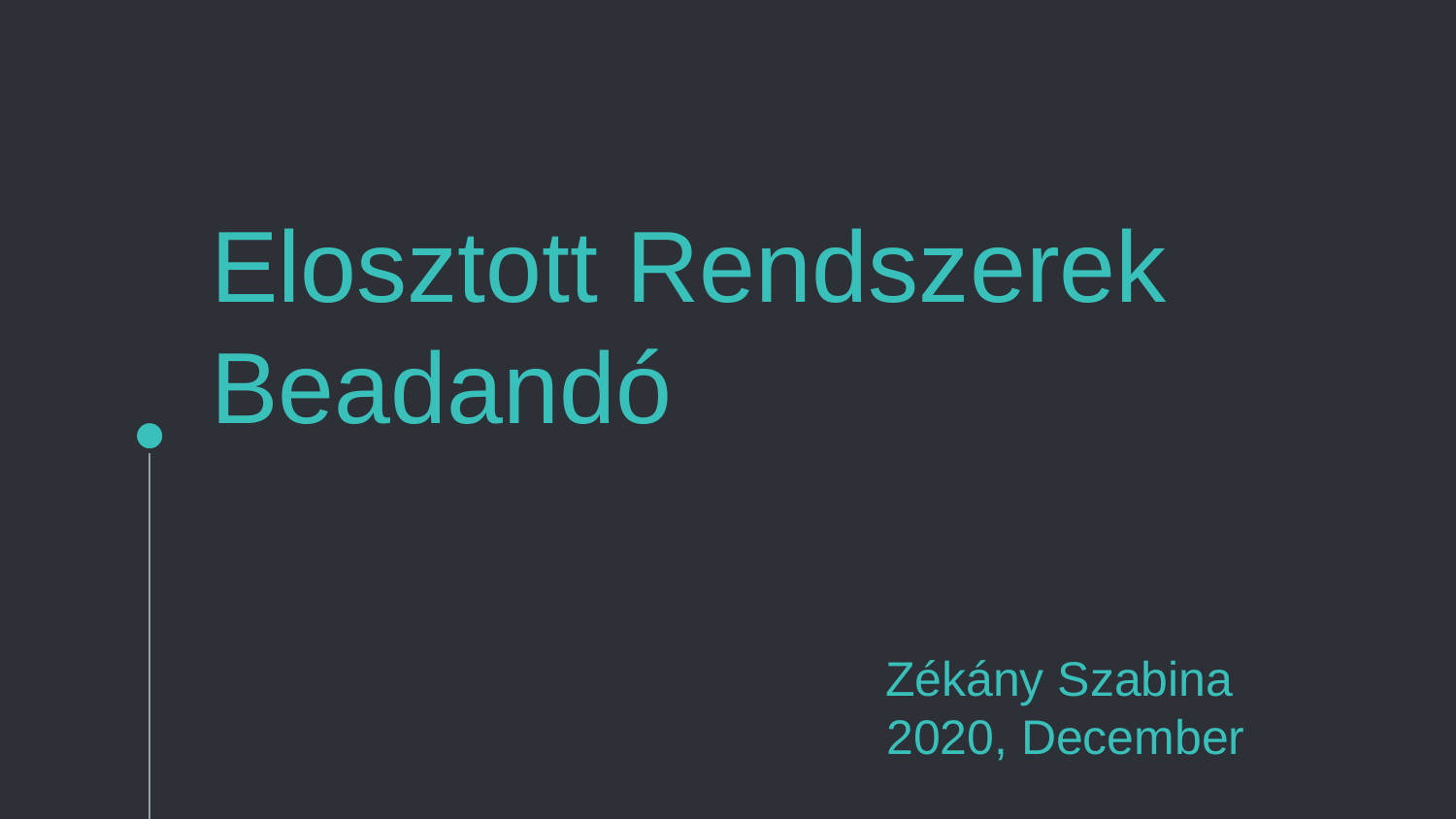

# Elosztott Rendszerek Beadandó
Zékány Szabina
2020, December